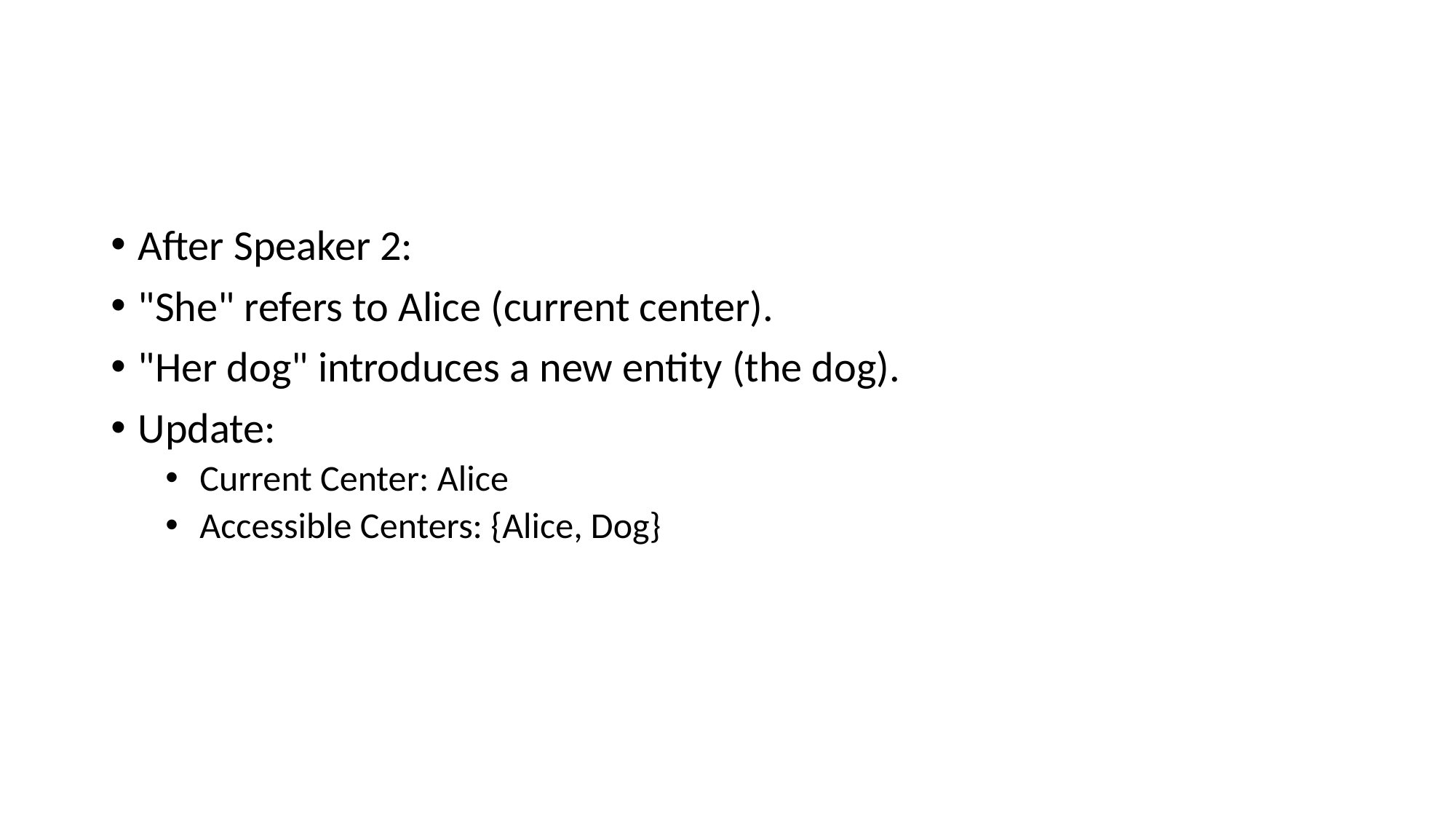

#
After Speaker 2:
"She" refers to Alice (current center).
"Her dog" introduces a new entity (the dog).
Update:
Current Center: Alice
Accessible Centers: {Alice, Dog}